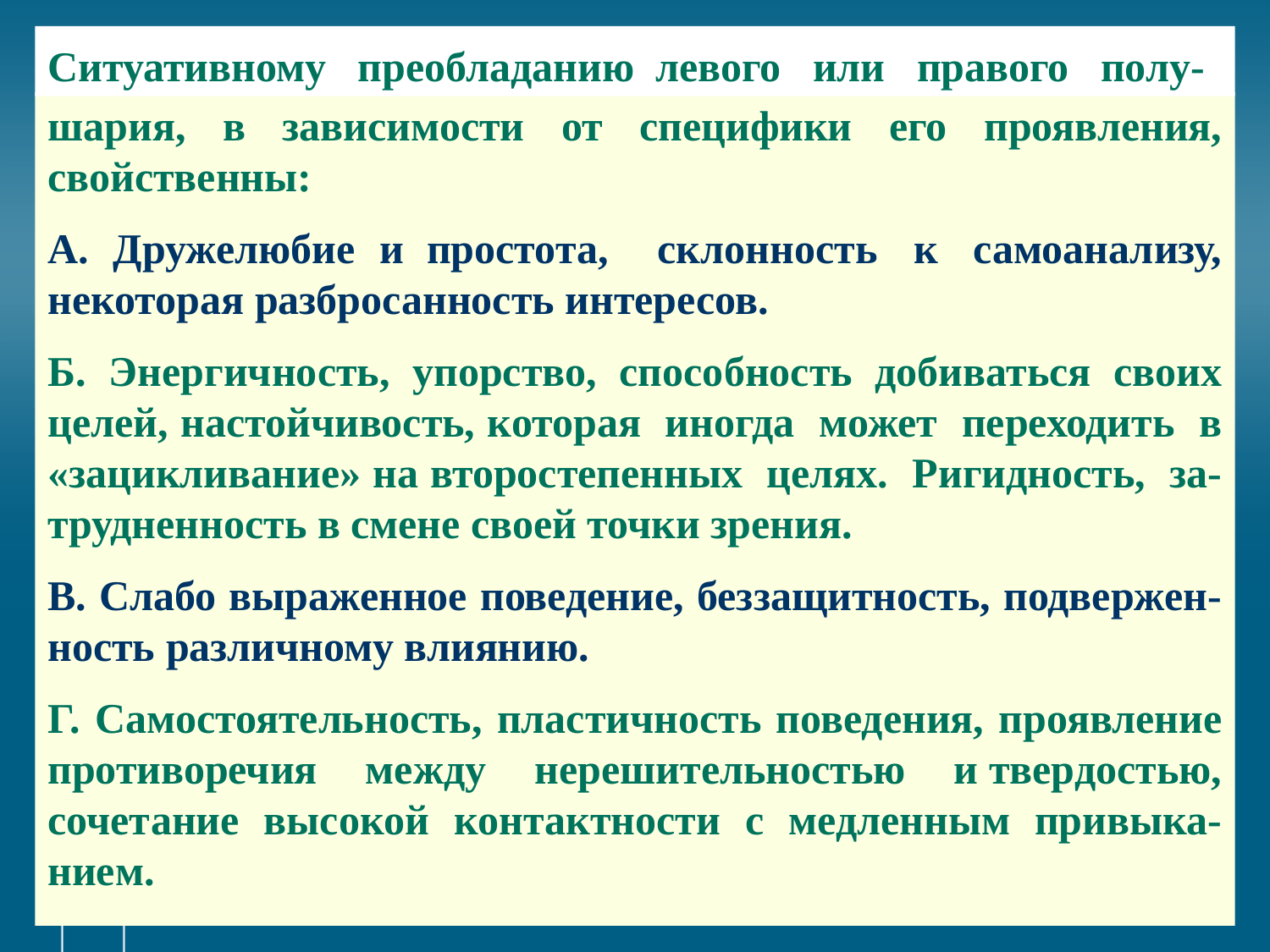

# Ситуативному   преобладанию  левого   или   правого   полу-
шария, в зависимости от специфики его проявления, свойственны:
А.  Дружелюбие  и  простота,    склонность   к   самоанализу, некоторая разбросанность интересов.
Б.  Энергичность,  упорство,  способность  добиваться  своих целей, настойчивость, которая  иногда  может  переходить  в
«зацикливание» на второстепенных  целях.  Ригидность,  за-трудненность в смене своей точки зрения.
В. Слабо выраженное поведение, беззащитность, подвержен-ность различному влиянию.
Г. Самостоятельность, пластичность поведения, проявление противоречия между нерешительностью и твердостью, сочетание высокой контактности с медленным привыка-нием.